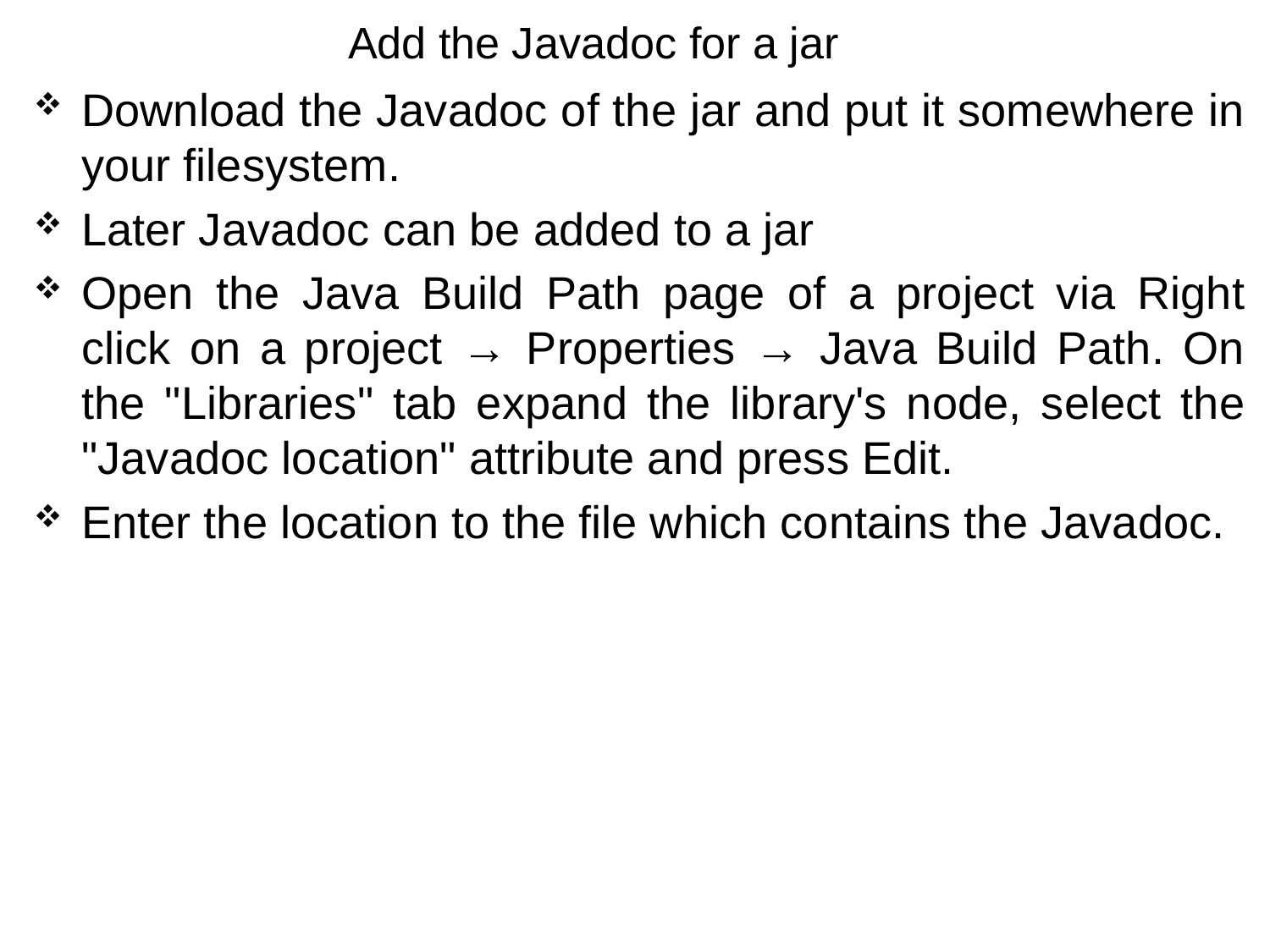

Add the Javadoc for a jar
Download the Javadoc of the jar and put it somewhere in your filesystem.
Later Javadoc can be added to a jar
Open the Java Build Path page of a project via Right click on a project → Properties → Java Build Path. On the "Libraries" tab expand the library's node, select the "Javadoc location" attribute and press Edit.
Enter the location to the file which contains the Javadoc.